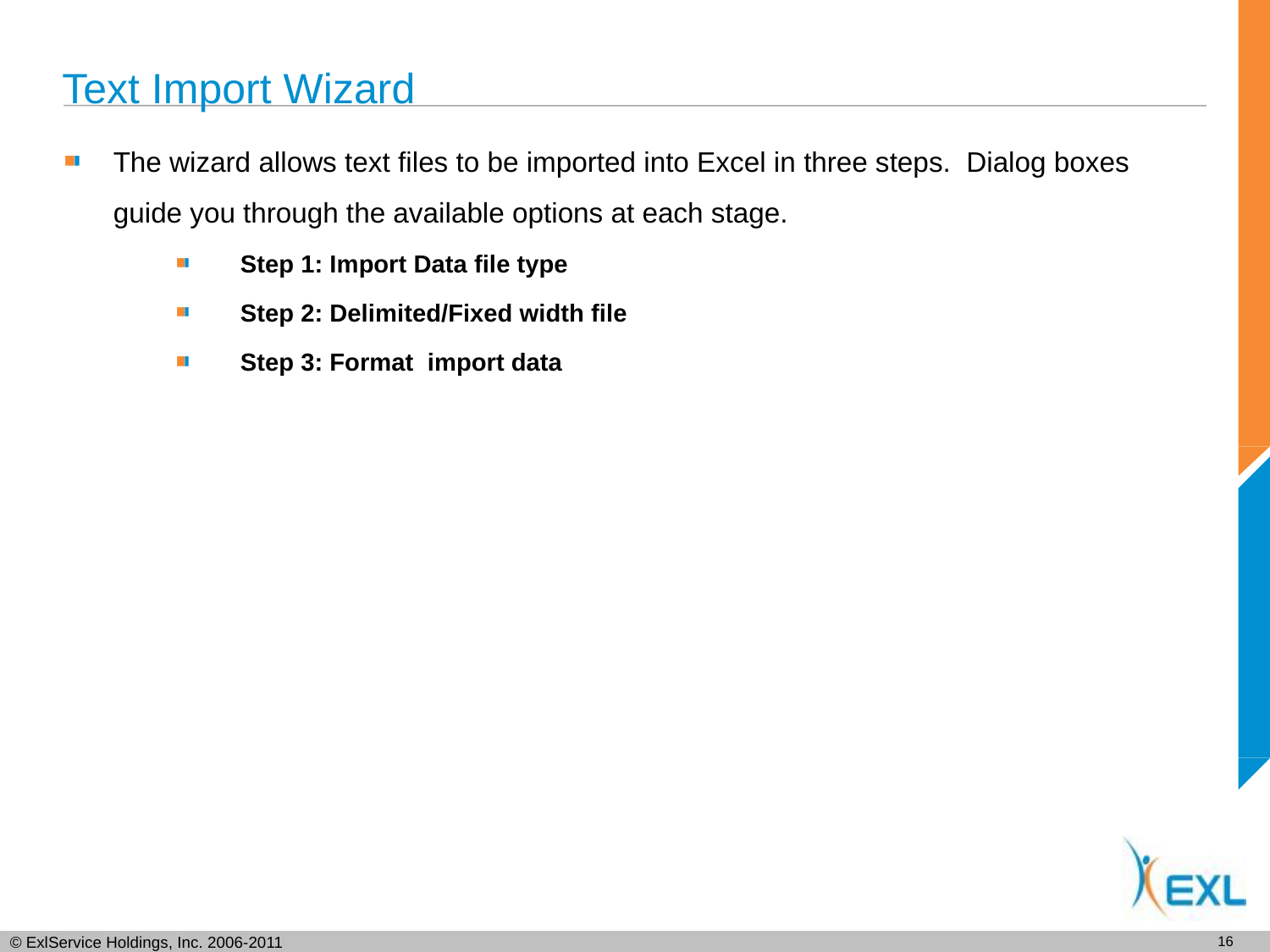

# Text Import Wizard
The wizard allows text files to be imported into Excel in three steps.  Dialog boxes guide you through the available options at each stage.
Step 1: Import Data file type
Step 2: Delimited/Fixed width file
Step 3: Format  import data
16